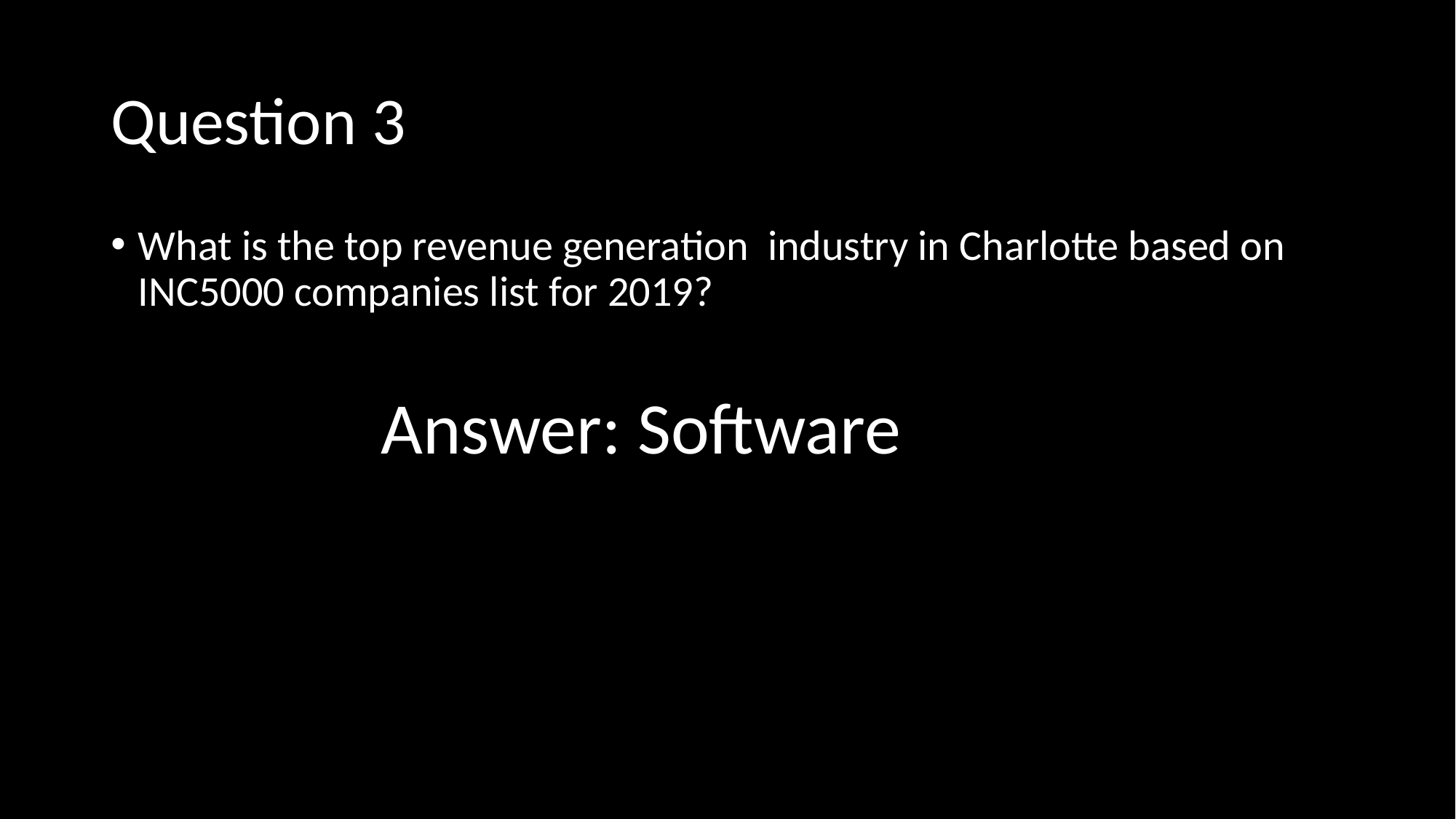

# Question 3
What is the top revenue generation  industry in Charlotte based on INC5000 companies list for 2019?

                            Answer: Software